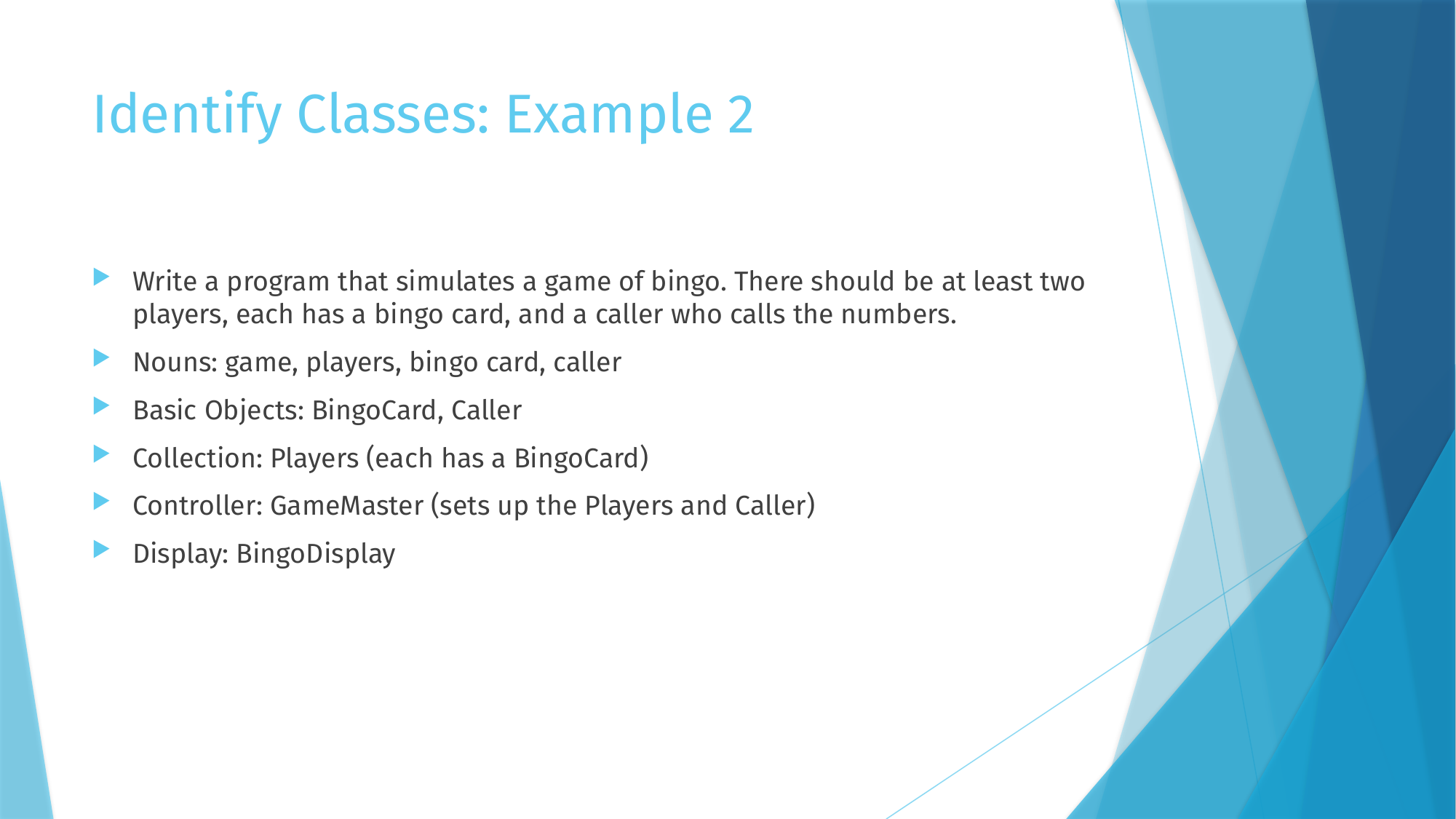

# Identify Classes: Example 2
Write a program that simulates a game of bingo. There should be at least two players, each has a bingo card, and a caller who calls the numbers.
Nouns: game, players, bingo card, caller
Basic Objects: BingoCard, Caller
Collection: Players (each has a BingoCard)
Controller: GameMaster (sets up the Players and Caller)
Display: BingoDisplay